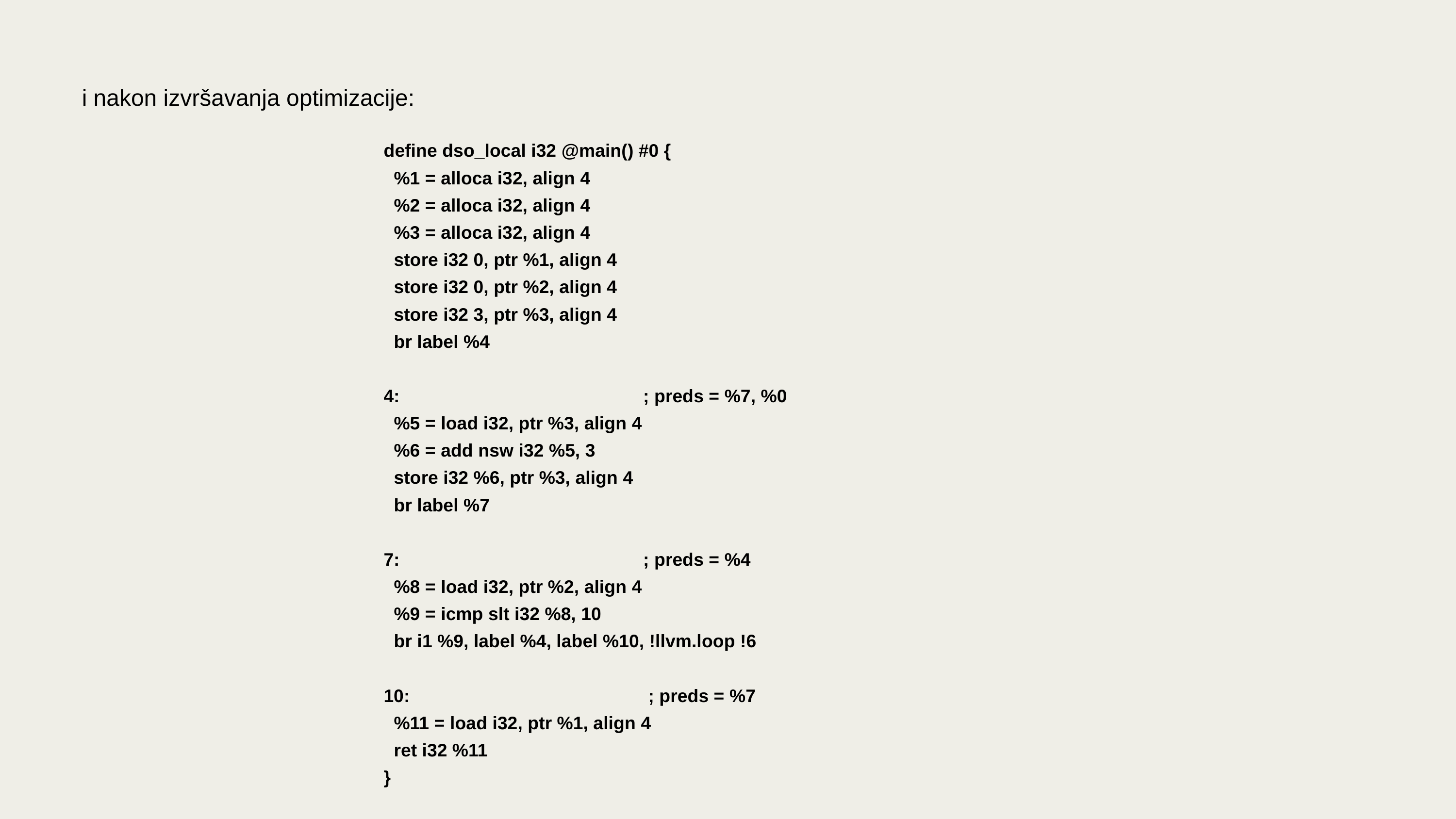

i nakon izvršavanja optimizacije:
define dso_local i32 @main() #0 {
  %1 = alloca i32, align 4
  %2 = alloca i32, align 4
  %3 = alloca i32, align 4
  store i32 0, ptr %1, align 4
  store i32 0, ptr %2, align 4
  store i32 3, ptr %3, align 4
  br label %4

4:                                                ; preds = %7, %0
  %5 = load i32, ptr %3, align 4
  %6 = add nsw i32 %5, 3
  store i32 %6, ptr %3, align 4
  br label %7

7:                                                ; preds = %4
  %8 = load i32, ptr %2, align 4
  %9 = icmp slt i32 %8, 10
  br i1 %9, label %4, label %10, !llvm.loop !6

10:                                               ; preds = %7
  %11 = load i32, ptr %1, align 4
  ret i32 %11
}